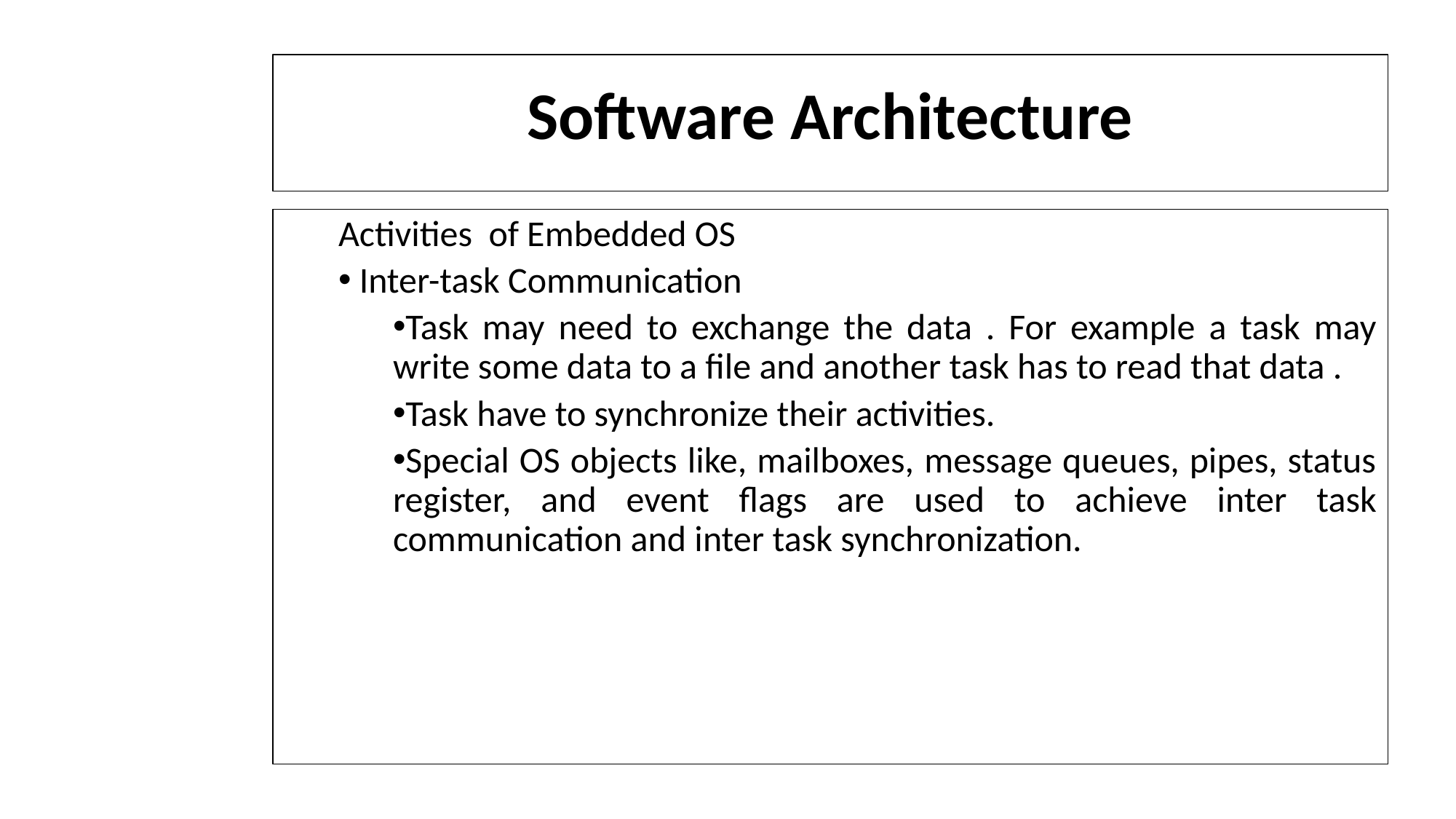

# Software Architecture
Activities  of Embedded OS
 Inter-task Communication
Task may need to exchange the data . For example a task may write some data to a file and another task has to read that data .
Task have to synchronize their activities.
Special OS objects like, mailboxes, message queues, pipes, status register, and event flags are used to achieve inter task communication and inter task synchronization.